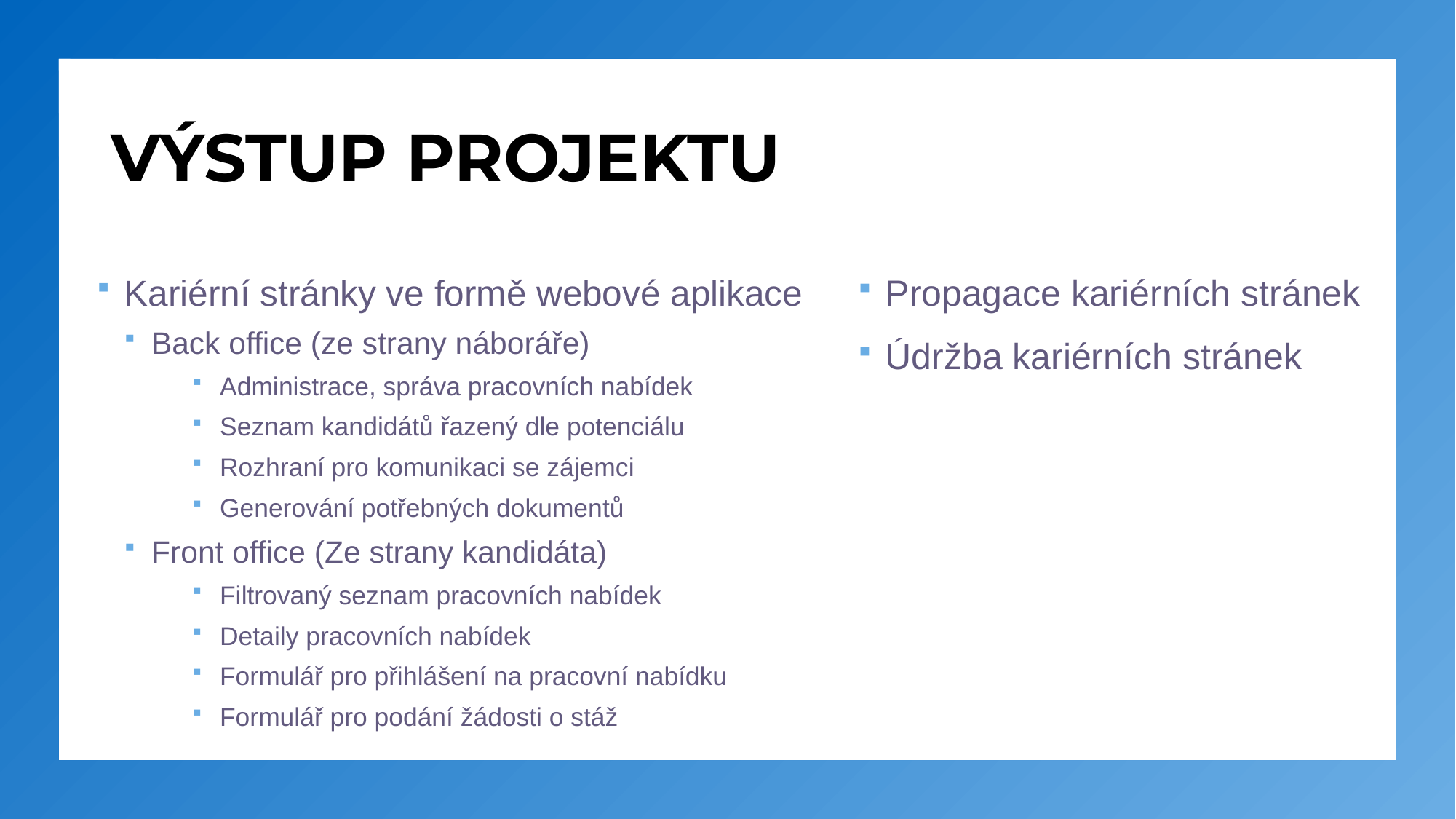

# VÝSTUP PROJEKTU
Kariérní stránky ve formě webové aplikace
Back office (ze strany náboráře)
Administrace, správa pracovních nabídek
Seznam kandidátů řazený dle potenciálu
Rozhraní pro komunikaci se zájemci
Generování potřebných dokumentů
Front office (Ze strany kandidáta)
Filtrovaný seznam pracovních nabídek
Detaily pracovních nabídek
Formulář pro přihlášení na pracovní nabídku
Formulář pro podání žádosti o stáž

Propagace kariérních stránek
Údržba kariérních stránek